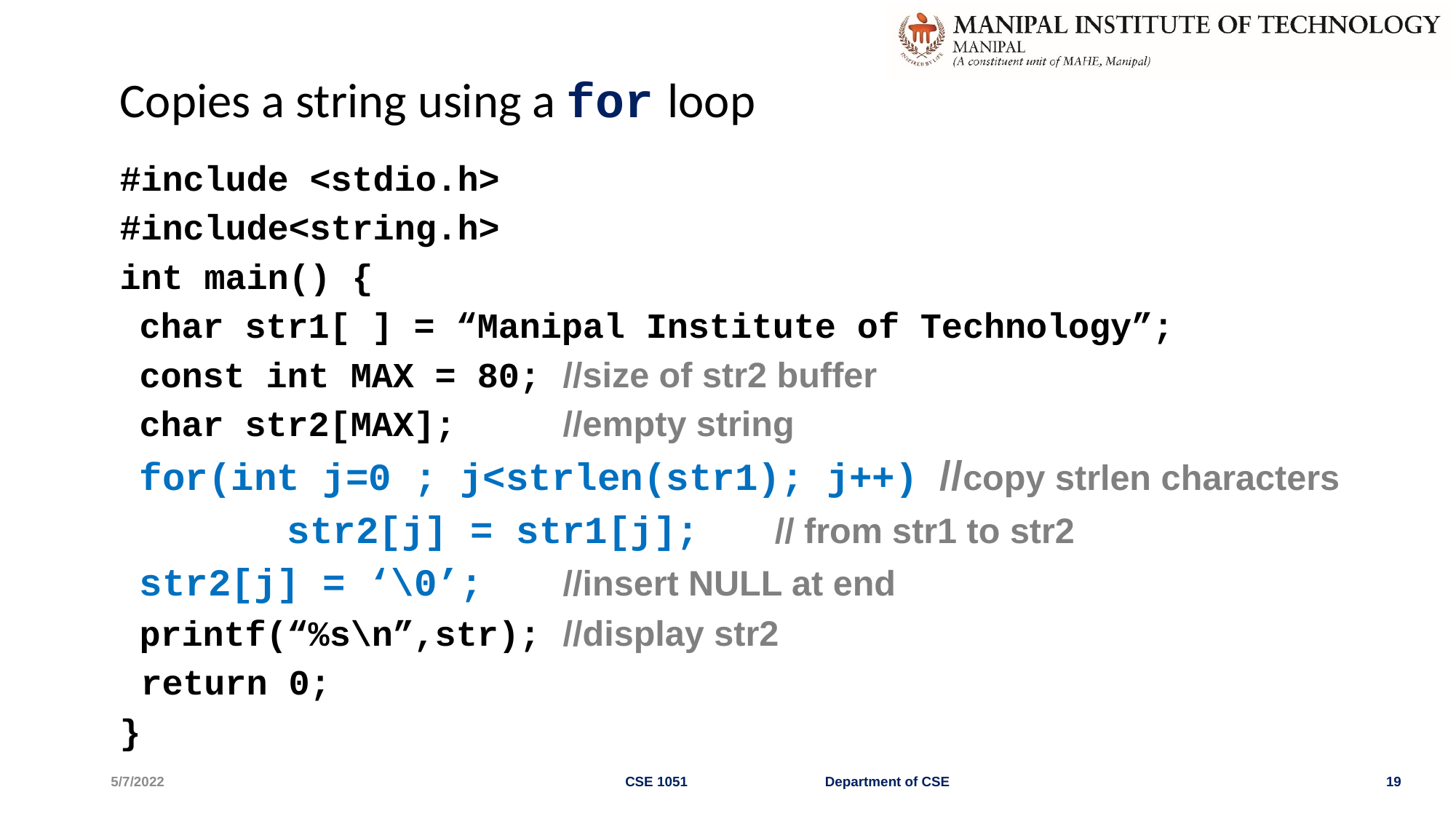

# Copies a string using a for loop
#include <stdio.h>
#include<string.h>
int main() {
	char str1[ ] = “Manipal Institute of Technology”;
	const int MAX = 80; 		//size of str2 buffer
	char str2[MAX]; 			//empty string
	for(int j=0 ; j<strlen(str1); j++) //copy strlen characters
	       str2[j] = str1[j]; 		// from str1 to str2
	str2[j] = ‘\0’; 			//insert NULL at end
	printf(“%s\n”,str);		//display str2
 return 0;
}
5/7/2022
CSE 1051                                    Department of CSE
19